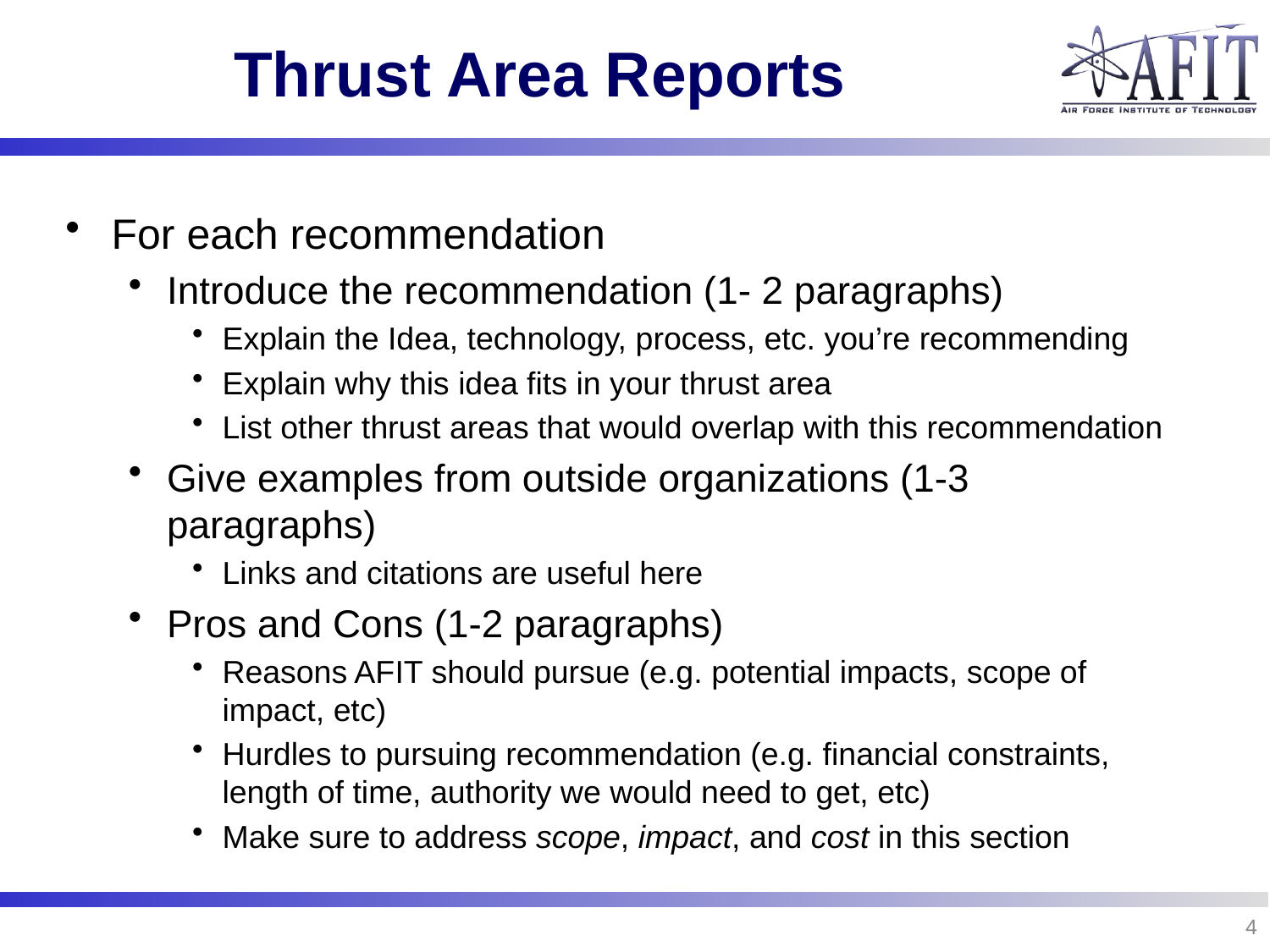

# Thrust Area Reports
For each recommendation
Introduce the recommendation (1- 2 paragraphs)
Explain the Idea, technology, process, etc. you’re recommending
Explain why this idea fits in your thrust area
List other thrust areas that would overlap with this recommendation
Give examples from outside organizations (1-3 paragraphs)
Links and citations are useful here
Pros and Cons (1-2 paragraphs)
Reasons AFIT should pursue (e.g. potential impacts, scope of impact, etc)
Hurdles to pursuing recommendation (e.g. financial constraints, length of time, authority we would need to get, etc)
Make sure to address scope, impact, and cost in this section
4